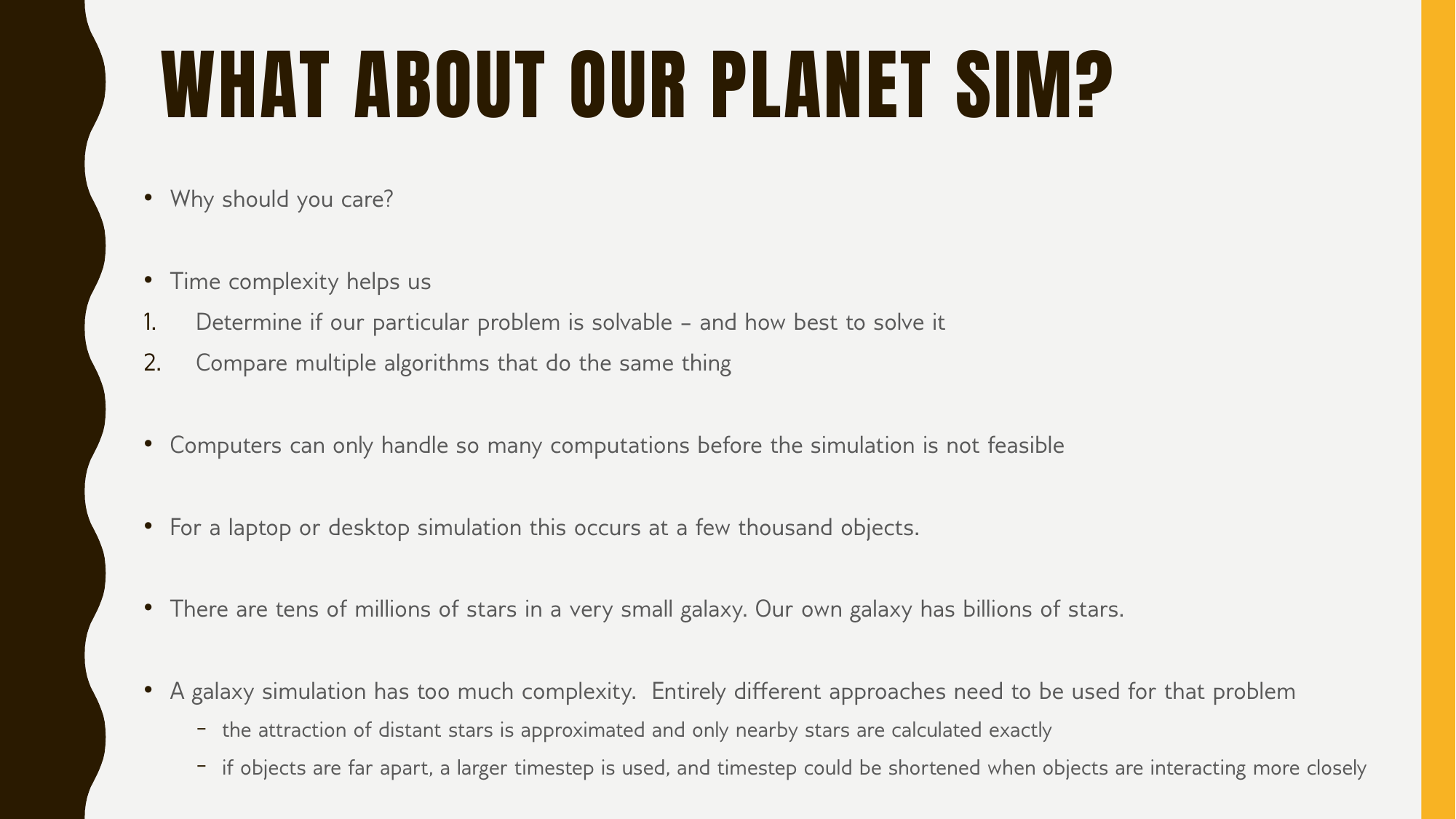

# What about our planet sim?
Why should you care?

Time complexity helps us
Determine if our particular problem is solvable – and how best to solve it
Compare multiple algorithms that do the same thing

Computers can only handle so many computations before the simulation is not feasible

For a laptop or desktop simulation this occurs at a few thousand objects.

There are tens of millions of stars in a very small galaxy. Our own galaxy has billions of stars.

A galaxy simulation has too much complexity.  Entirely different approaches need to be used for that problem
the attraction of distant stars is approximated and only nearby stars are calculated exactly
if objects are far apart, a larger timestep is used, and timestep could be shortened when objects are interacting more closely